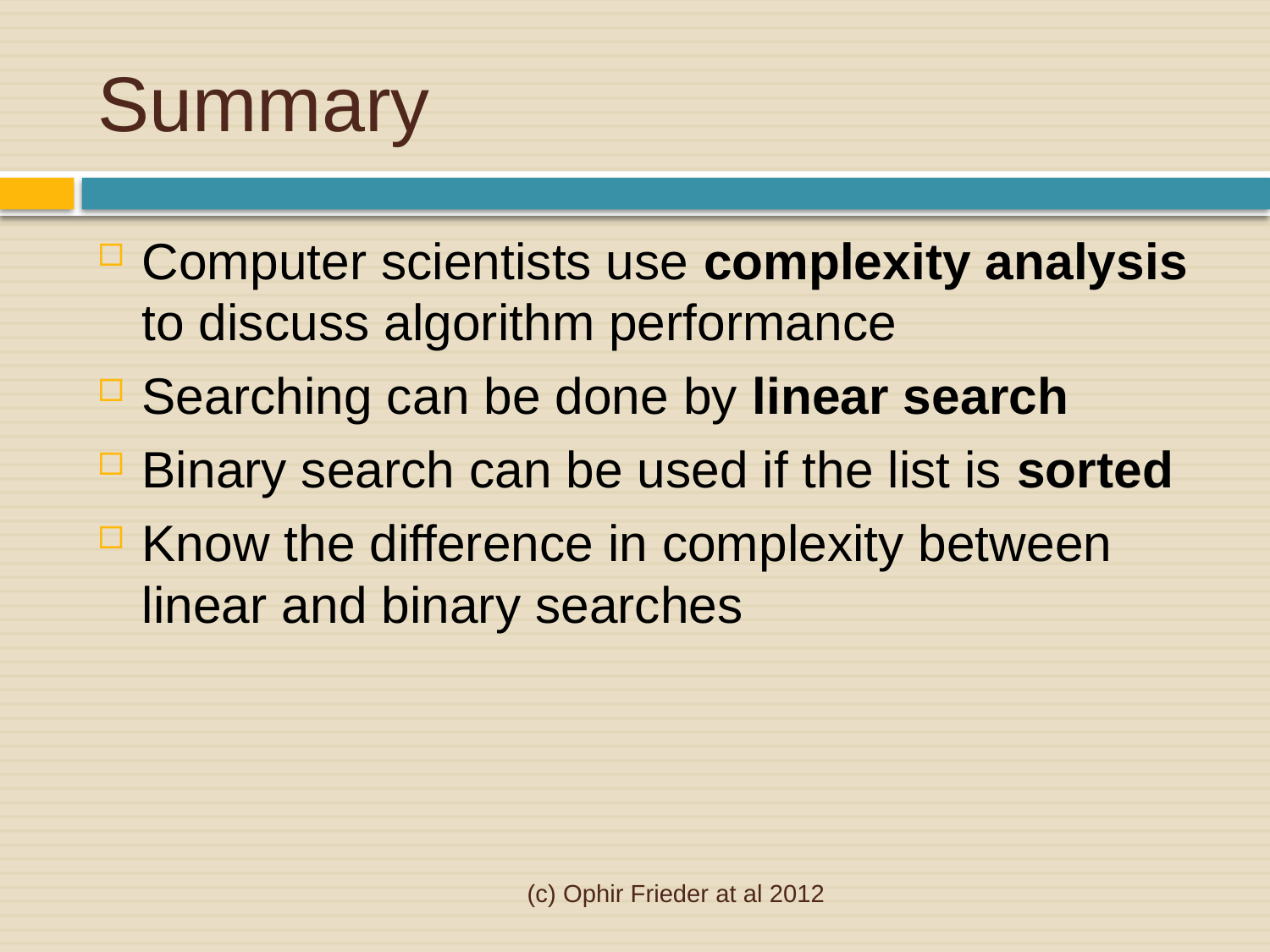

# Summary
Computer scientists use complexity analysis to discuss algorithm performance
Searching can be done by linear search
Binary search can be used if the list is sorted
Know the difference in complexity between linear and binary searches

(c) Ophir Frieder at al 2012